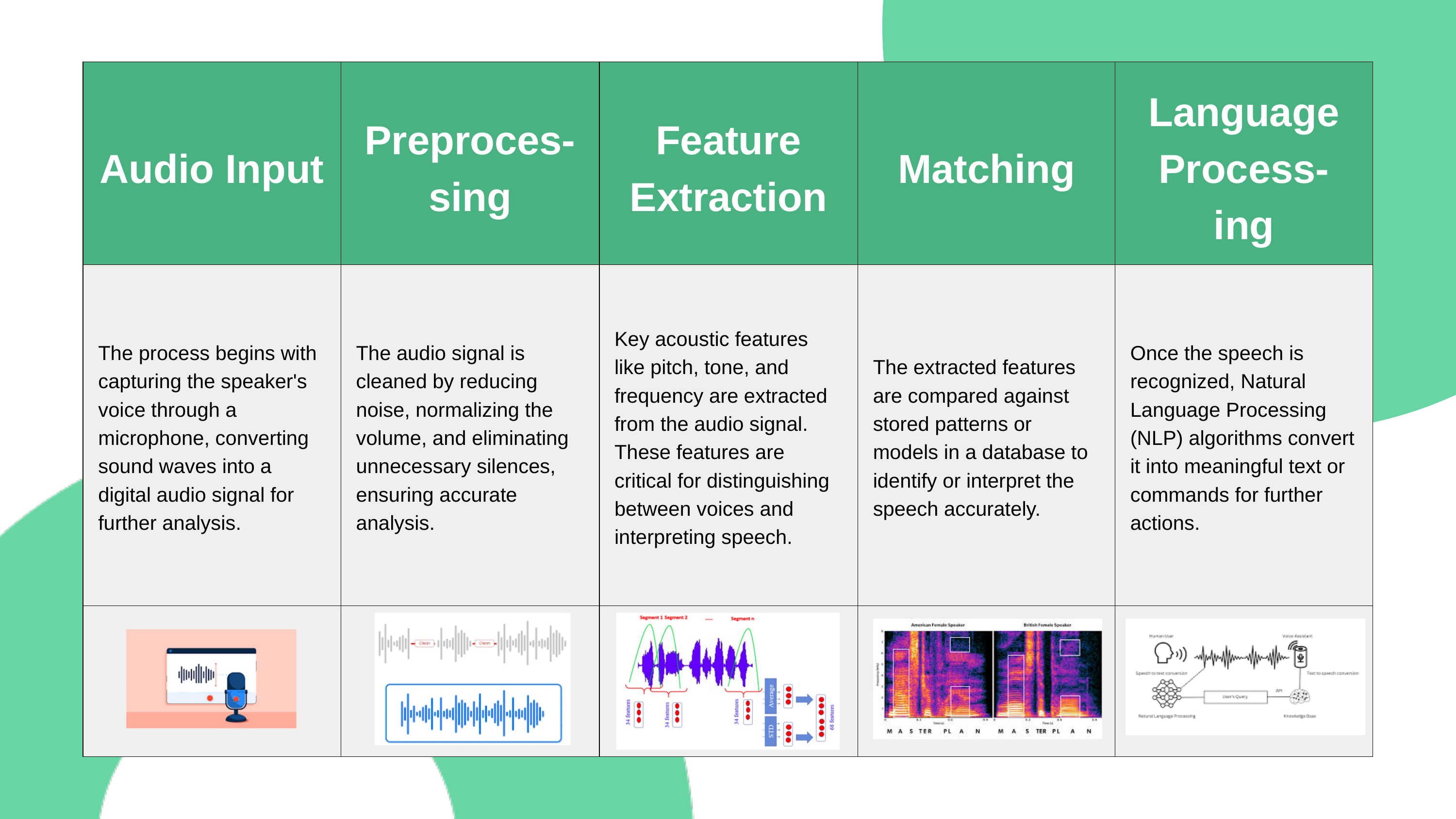

| Audio Input | Preproces-sing | Feature Extraction | Matching | Language Process-ing |
| --- | --- | --- | --- | --- |
| The process begins with capturing the speaker's voice through a microphone, converting sound waves into a digital audio signal for further analysis. | The audio signal is cleaned by reducing noise, normalizing the volume, and eliminating unnecessary silences, ensuring accurate analysis. | Key acoustic features like pitch, tone, and frequency are extracted from the audio signal. These features are critical for distinguishing between voices and interpreting speech. | The extracted features are compared against stored patterns or models in a database to identify or interpret the speech accurately. | Once the speech is recognized, Natural Language Processing (NLP) algorithms convert it into meaningful text or commands for further actions. |
|  |  |  |  |  |